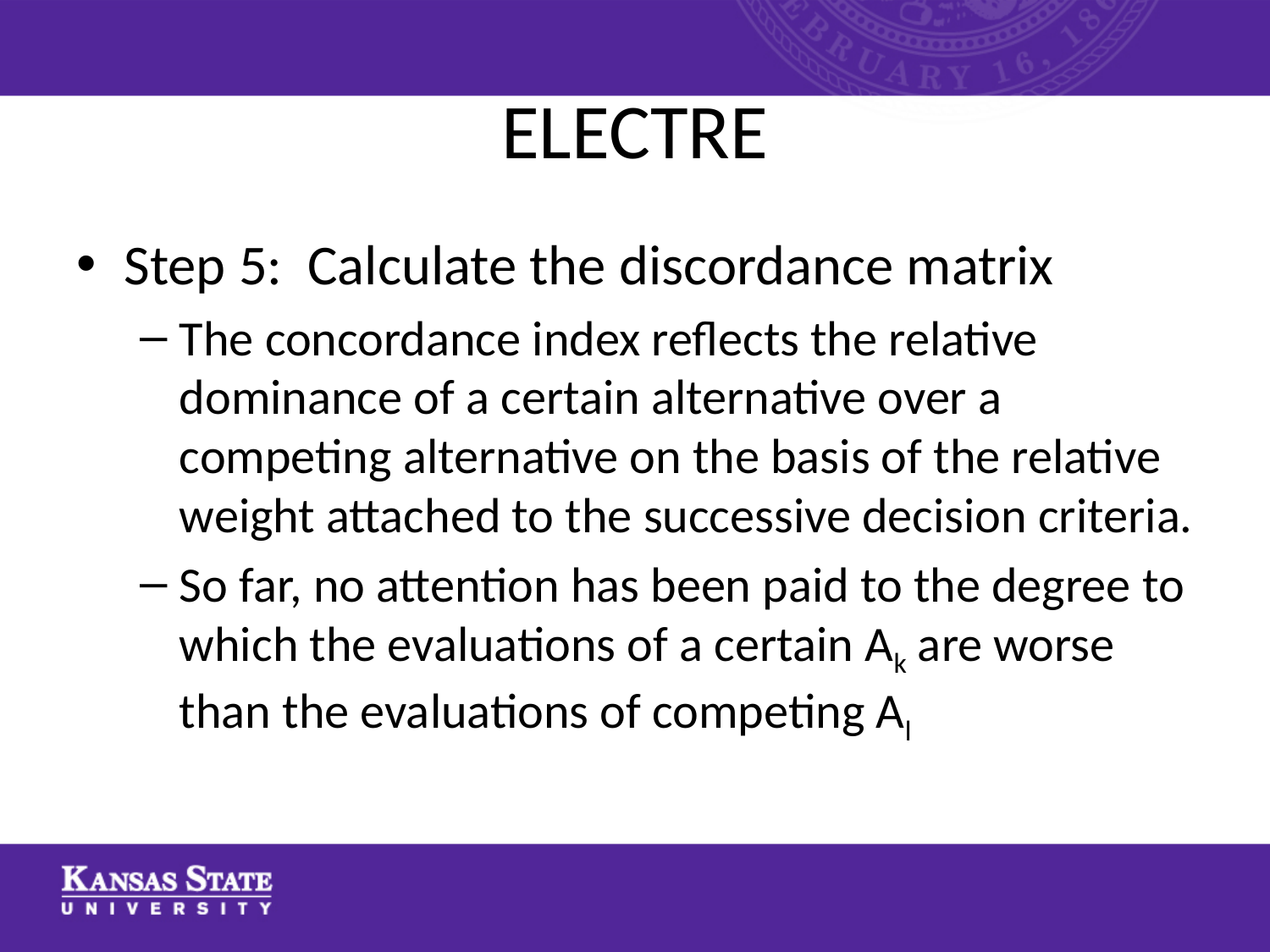

# ELECTRE
Step 5:  Calculate the discordance matrix
The concordance index reflects the relative dominance of a certain alternative over a competing alternative on the basis of the relative weight attached to the successive decision criteria.
So far, no attention has been paid to the degree to which the evaluations of a certain Ak are worse than the evaluations of competing Al